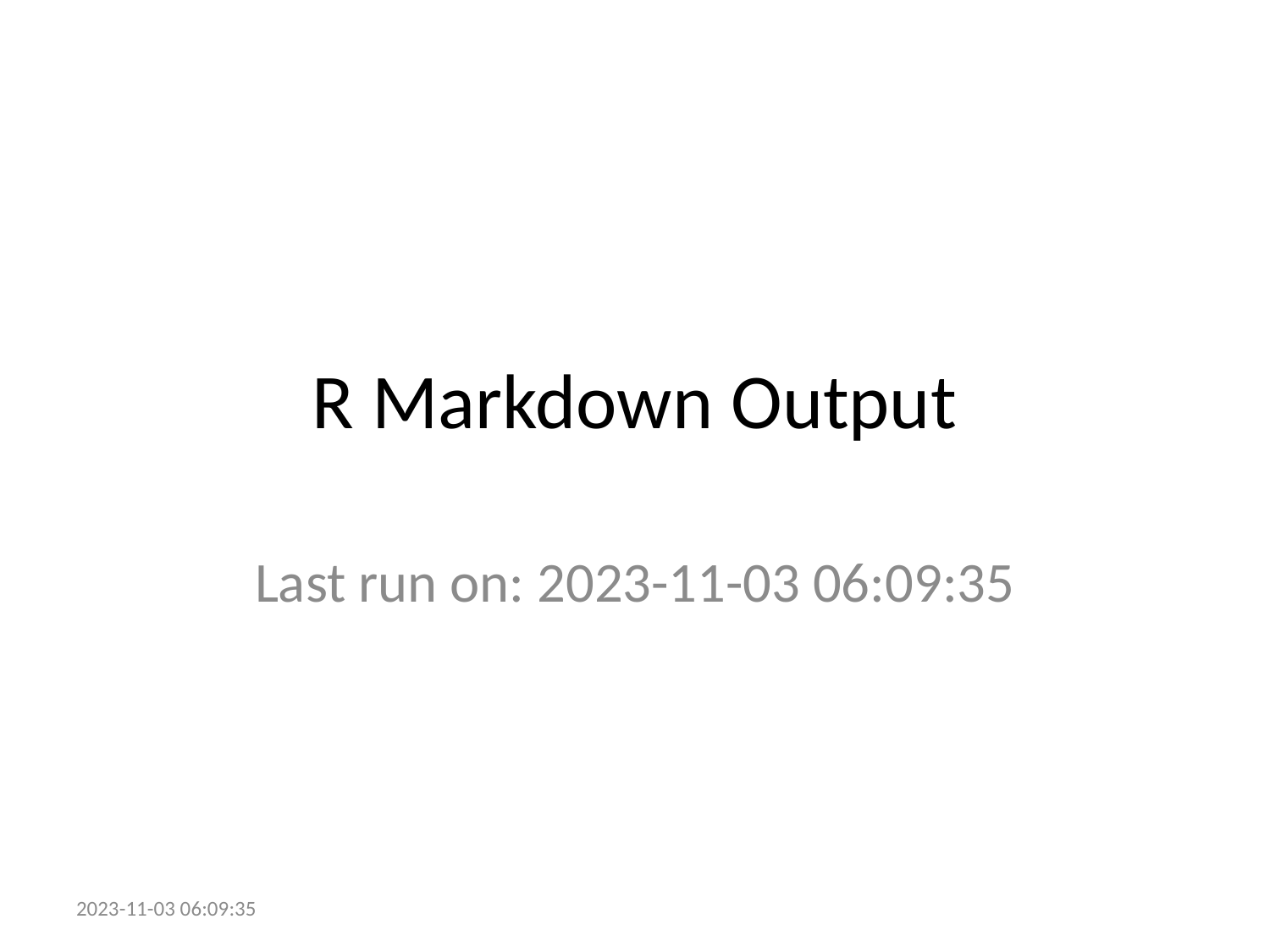

# R Markdown Output
Last run on: 2023-11-03 06:09:35
2023-11-03 06:09:35